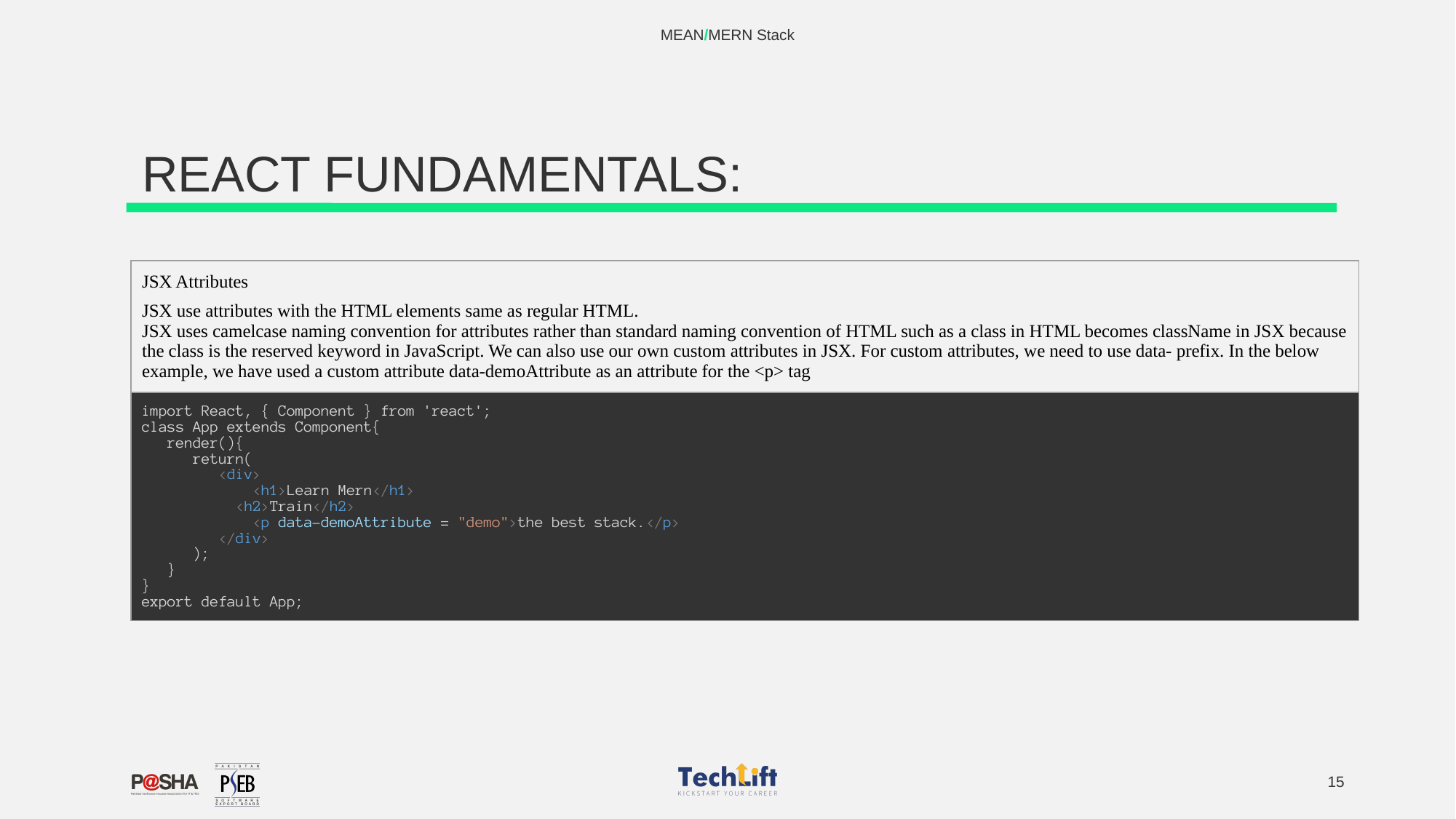

MEAN/MERN Stack
# REACT FUNDAMENTALS:
| JSX Attributes JSX use attributes with the HTML elements same as regular HTML. JSX uses camelcase naming convention for attributes rather than standard naming convention of HTML such as a class in HTML becomes className in JSX because the class is the reserved keyword in JavaScript. We can also use our own custom attributes in JSX. For custom attributes, we need to use data- prefix. In the below example, we have used a custom attribute data-demoAttribute as an attribute for the <p> tag |
| --- |
| import React, { Component } from 'react';   class App extends Component{      render(){         return(            <div>                <h1>Learn Mern</h1>              <h2>Train</h2>                <p data-demoAttribute = "demo">the best stack.</p>            </div>         );      }   }   export default App; |
15